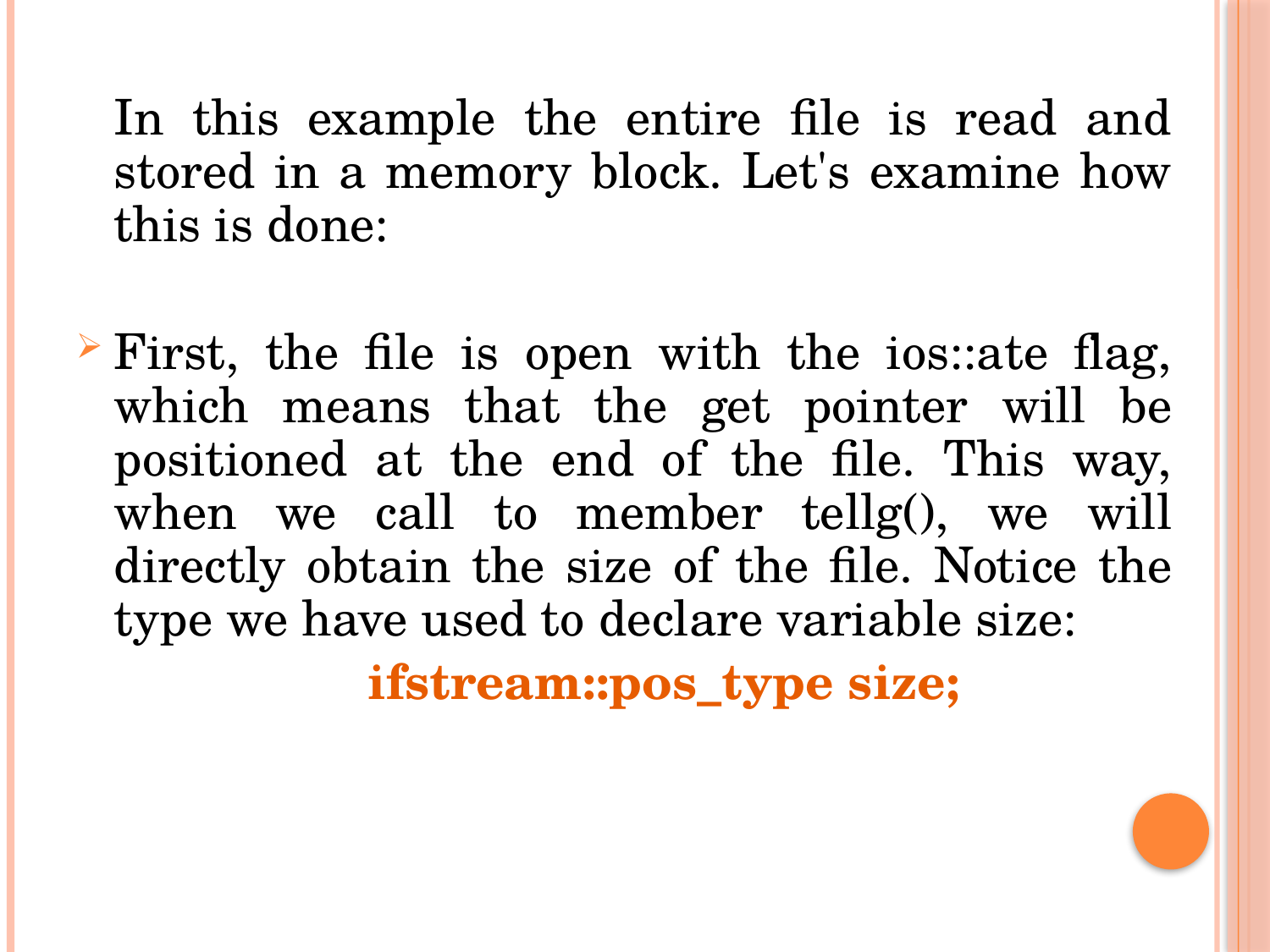

In this example the entire file is read and stored in a memory block. Let's examine how this is done:

First, the file is open with the ios::ate flag, which means that the get pointer will be positioned at the end of the file. This way, when we call to member tellg(), we will directly obtain the size of the file. Notice the type we have used to declare variable size:
			ifstream::pos_type size;